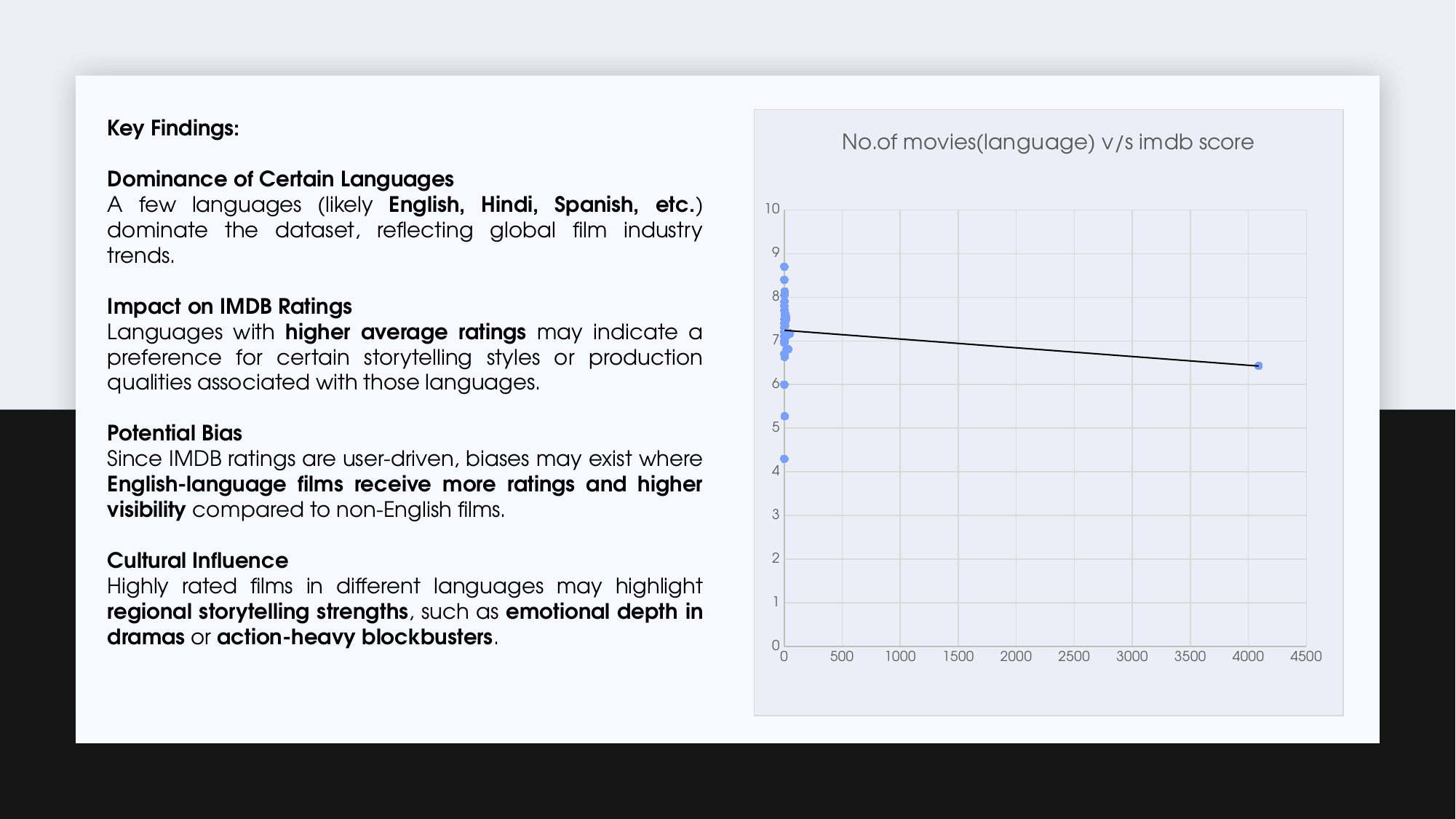

Key Findings:

Dominance of Certain Languages
A few languages (likely English, Hindi, Spanish, etc.) dominate the dataset, reflecting global film industry trends.

Impact on IMDB Ratings
Languages with higher average ratings may indicate a preference for certain storytelling styles or production qualities associated with those languages.

Potential Bias
Since IMDB ratings are user-driven, biases may exist where English-language films receive more ratings and higher visibility compared to non-English films.

Cultural Influence
Highly rated films in different languages may highlight regional storytelling strengths, such as emotional depth in dramas or action-heavy blockbusters.

### Chart: No.of movies(language) v/s imdb score

| Category | Mean score |
|---|---|